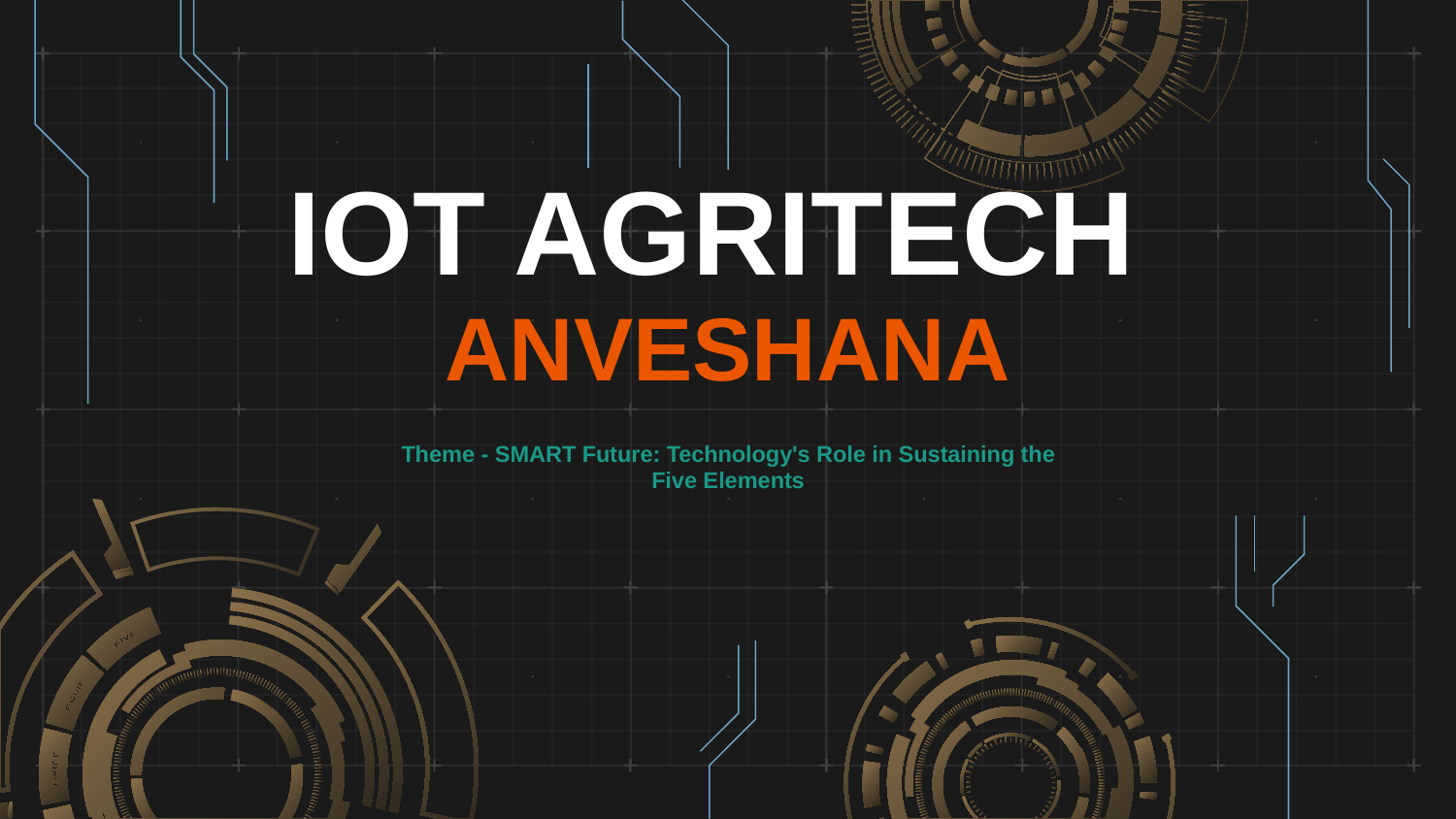

# IOT AGRITECH
ANVESHANA
Theme - SMART Future: Technology's Role in Sustaining the
Five Elements